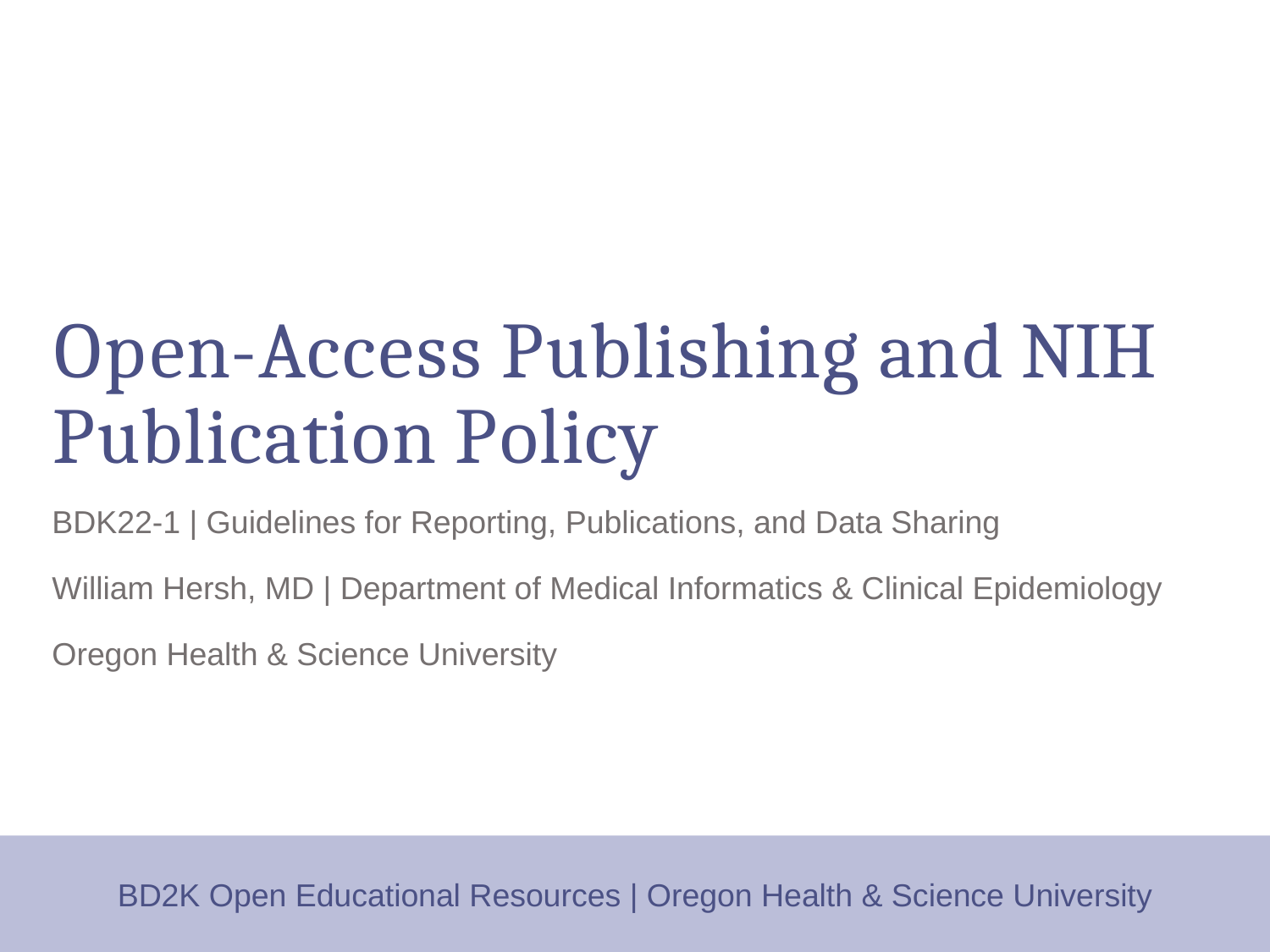

# Open-Access Publishing and NIH Publication Policy
BDK22-1 | Guidelines for Reporting, Publications, and Data Sharing
William Hersh, MD | Department of Medical Informatics & Clinical Epidemiology
Oregon Health & Science University